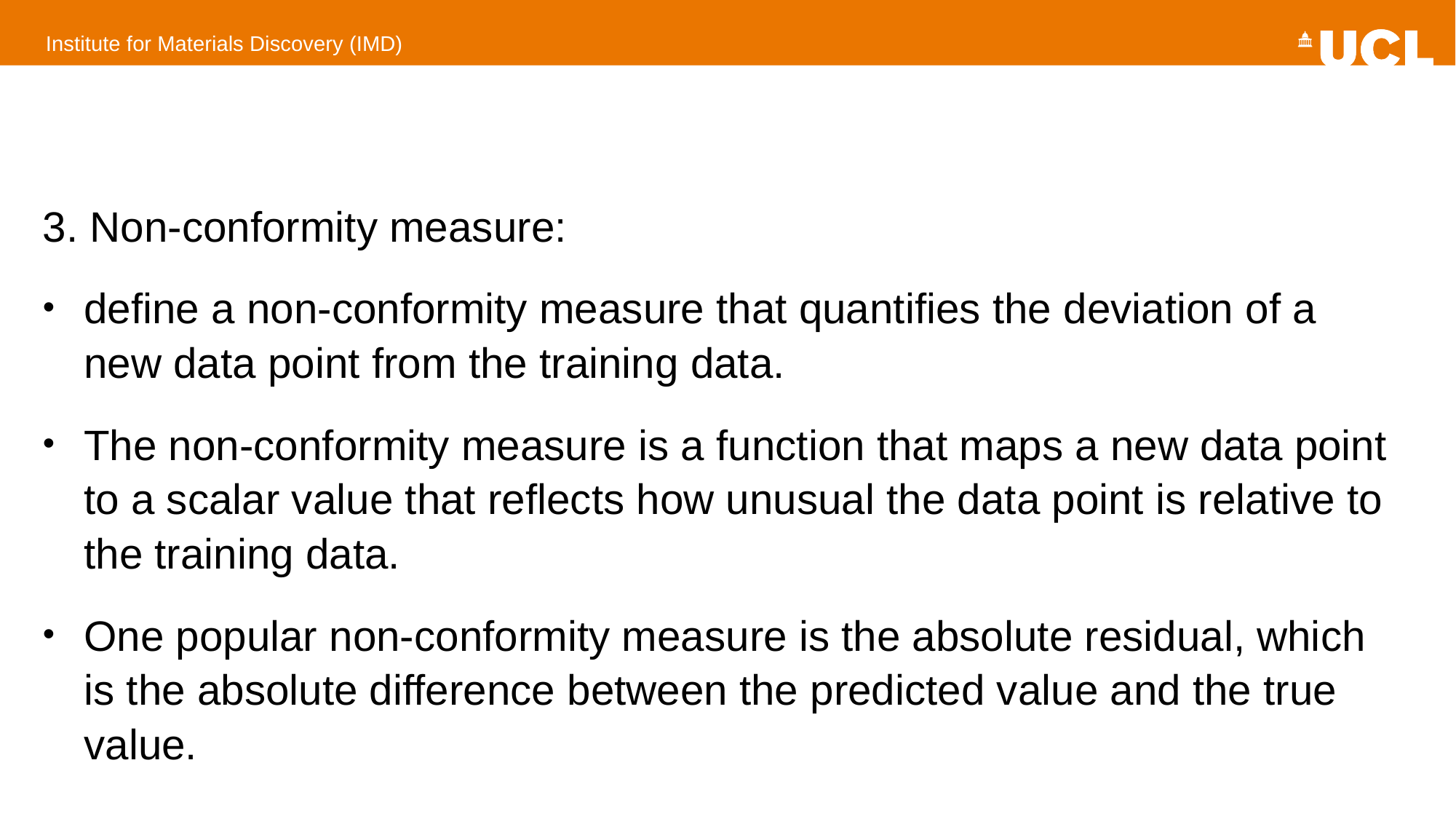

#
3. Non-conformity measure:
define a non-conformity measure that quantifies the deviation of a new data point from the training data.
The non-conformity measure is a function that maps a new data point to a scalar value that reflects how unusual the data point is relative to the training data.
One popular non-conformity measure is the absolute residual, which is the absolute difference between the predicted value and the true value.